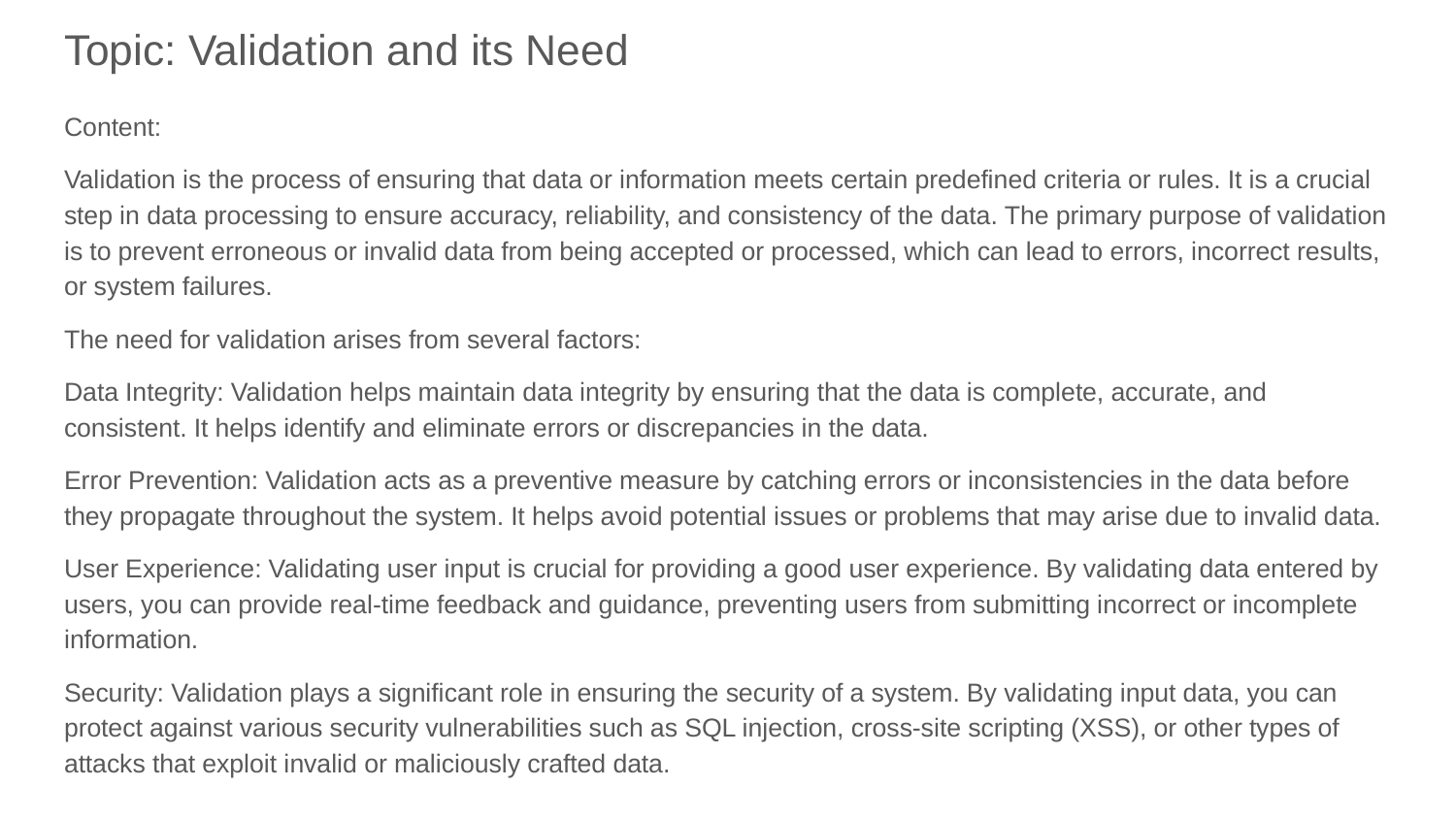

# Topic: Validation and its Need
Content:
Validation is the process of ensuring that data or information meets certain predefined criteria or rules. It is a crucial step in data processing to ensure accuracy, reliability, and consistency of the data. The primary purpose of validation is to prevent erroneous or invalid data from being accepted or processed, which can lead to errors, incorrect results, or system failures.
The need for validation arises from several factors:
Data Integrity: Validation helps maintain data integrity by ensuring that the data is complete, accurate, and consistent. It helps identify and eliminate errors or discrepancies in the data.
Error Prevention: Validation acts as a preventive measure by catching errors or inconsistencies in the data before they propagate throughout the system. It helps avoid potential issues or problems that may arise due to invalid data.
User Experience: Validating user input is crucial for providing a good user experience. By validating data entered by users, you can provide real-time feedback and guidance, preventing users from submitting incorrect or incomplete information.
Security: Validation plays a significant role in ensuring the security of a system. By validating input data, you can protect against various security vulnerabilities such as SQL injection, cross-site scripting (XSS), or other types of attacks that exploit invalid or maliciously crafted data.